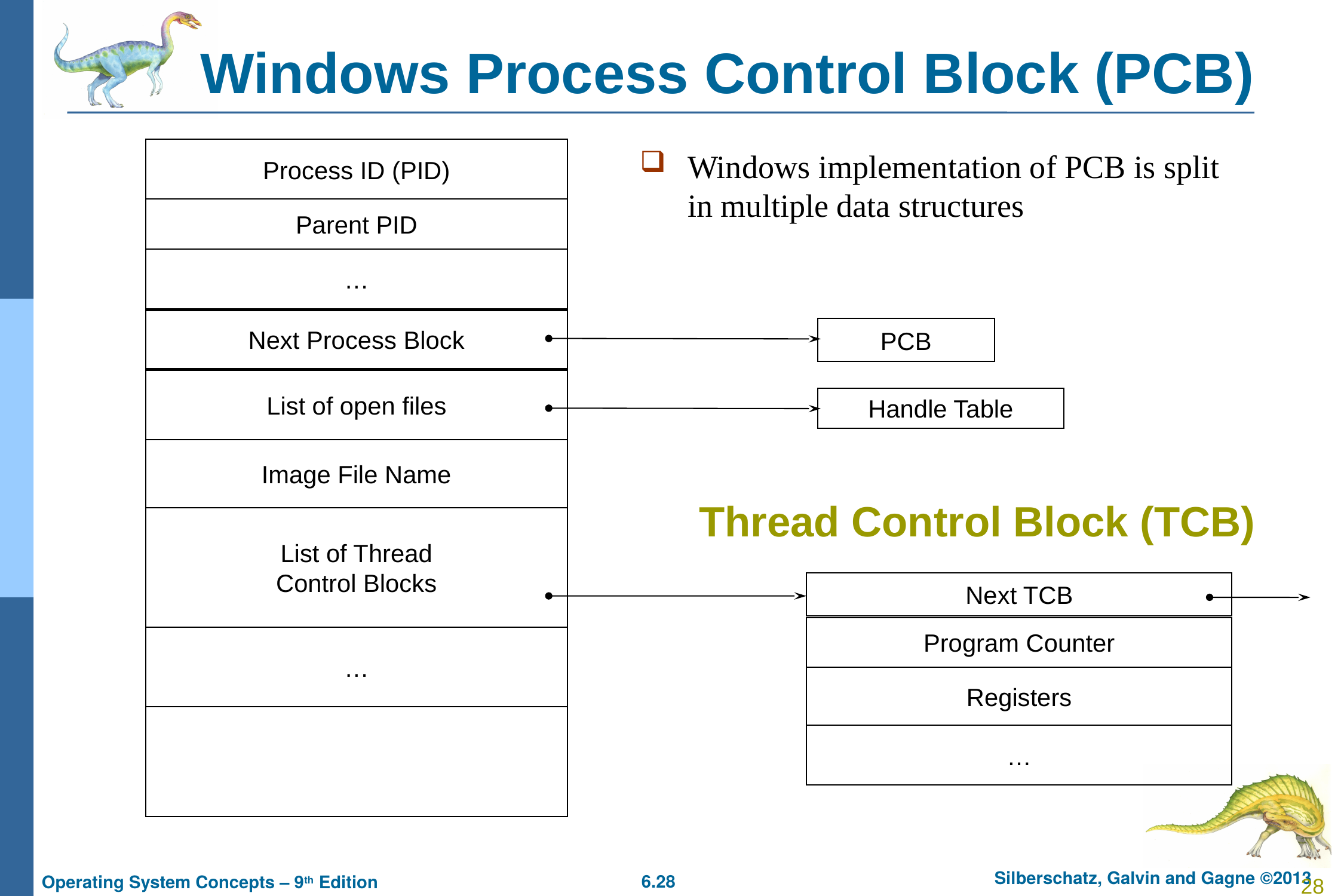

# Windows Process Control Block (PCB)

Process ID (PID)
Windows implementation of PCB is split in multiple data structures
Parent PID
…
Next Process Block
PCB

List of open files
Handle Table

Image File Name
Thread Control Block (TCB)
List of Thread
Control Blocks
Next TCB

Program Counter
…
Registers
…
28